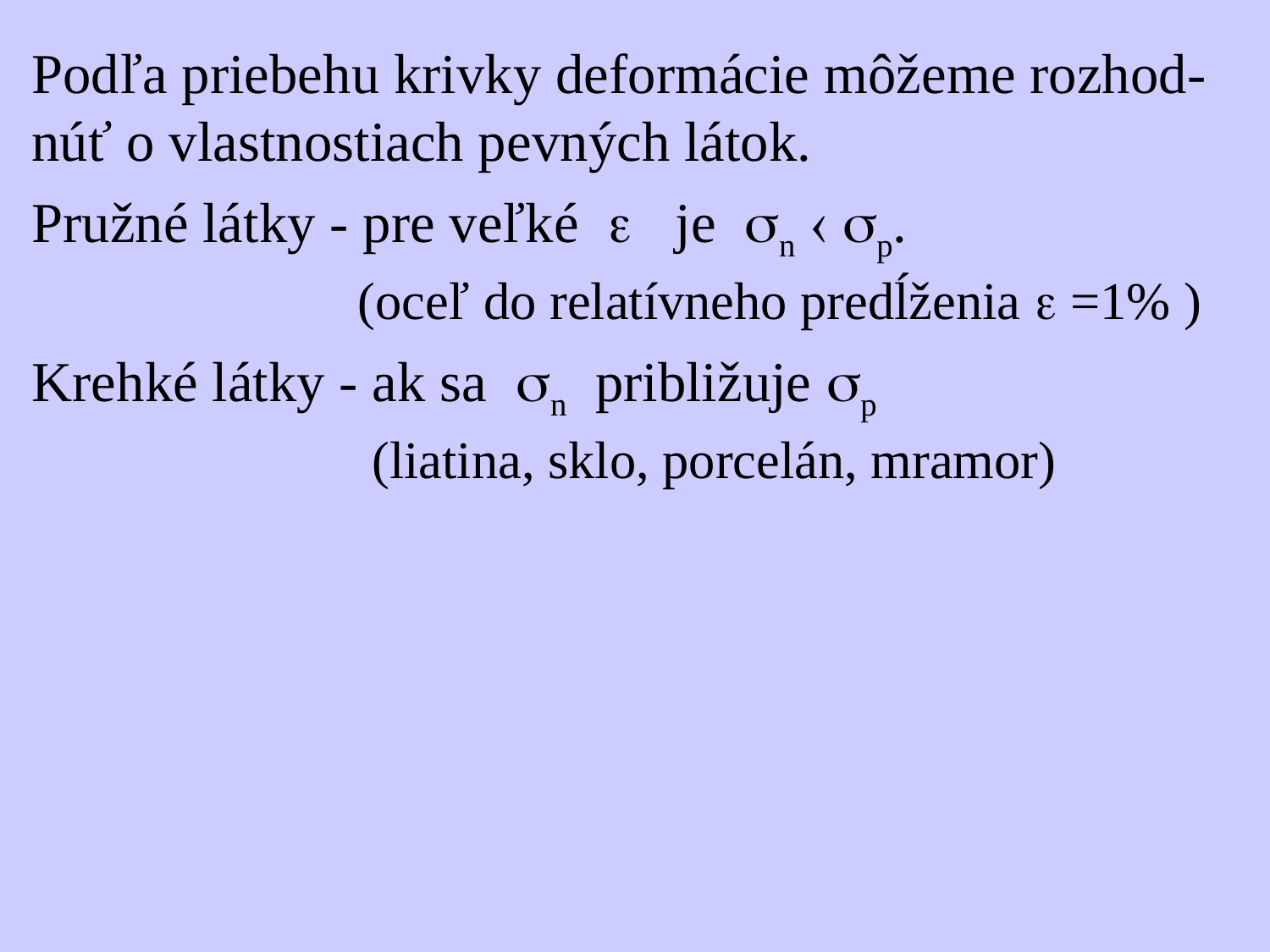

Podľa priebehu krivky deformácie môžeme rozhod-
núť o vlastnostiach pevných látok.
Pružné látky - pre veľké  ε   je  σn 〈 σp.
                       (oceľ do relatívneho predĺženia ε =1% )
Krehké látky - ak sa  σn  približuje σp
                        (liatina, sklo, porcelán, mramor)